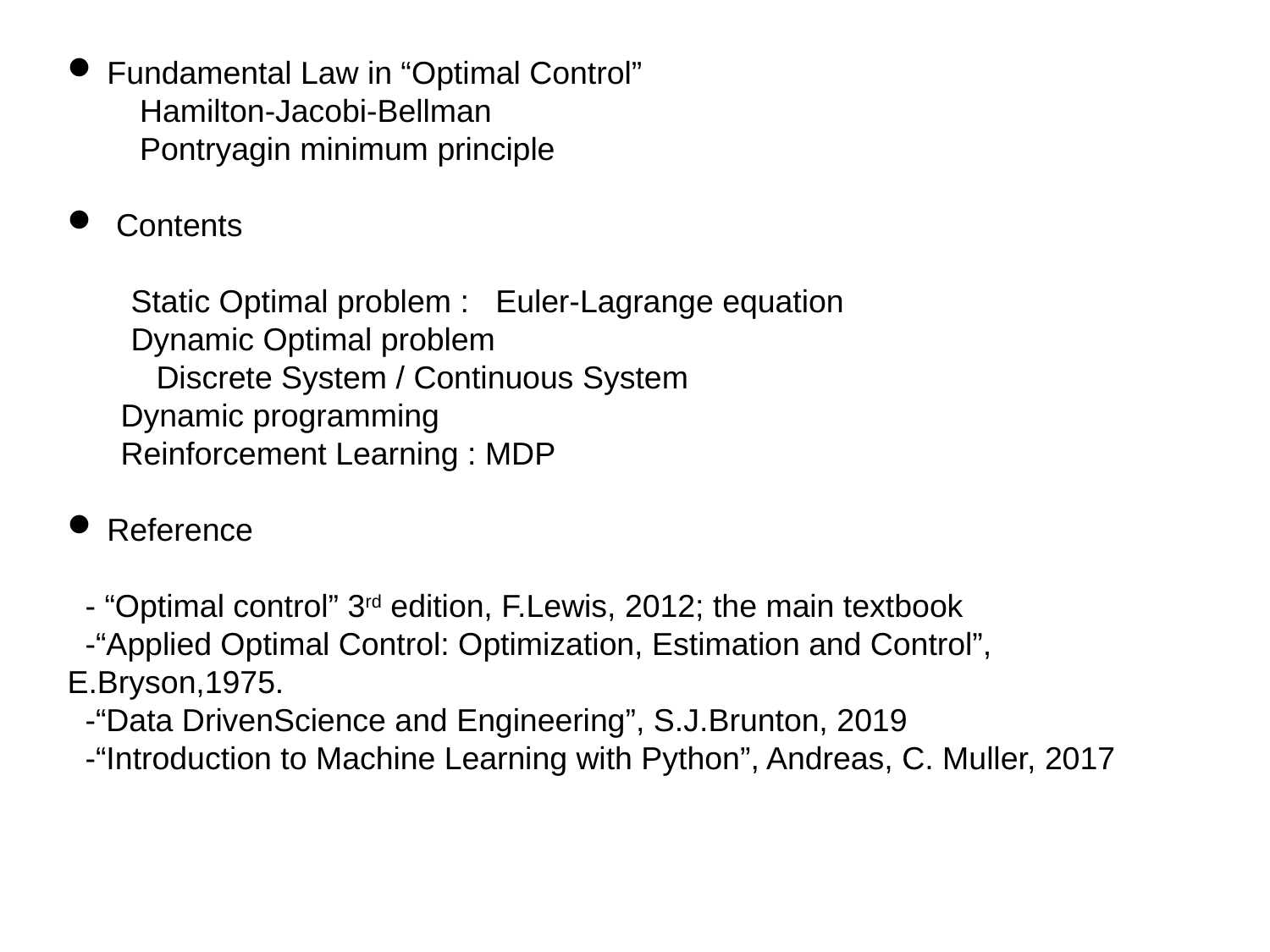

Fundamental Law in “Optimal Control”
 Hamilton-Jacobi-Bellman
 Pontryagin minimum principle

 Contents

Static Optimal problem :   Euler-Lagrange equation
Dynamic Optimal problem
          Discrete System / Continuous System
      Dynamic programming
      Reinforcement Learning : MDP

Reference

  - “Optimal control” 3rd edition, F.Lewis, 2012; the main textbook
  -“Applied Optimal Control: Optimization, Estimation and Control”, E.Bryson,1975.
  -“Data DrivenScience and Engineering”, S.J.Brunton, 2019
  -“Introduction to Machine Learning with Python”, Andreas, C. Muller, 2017